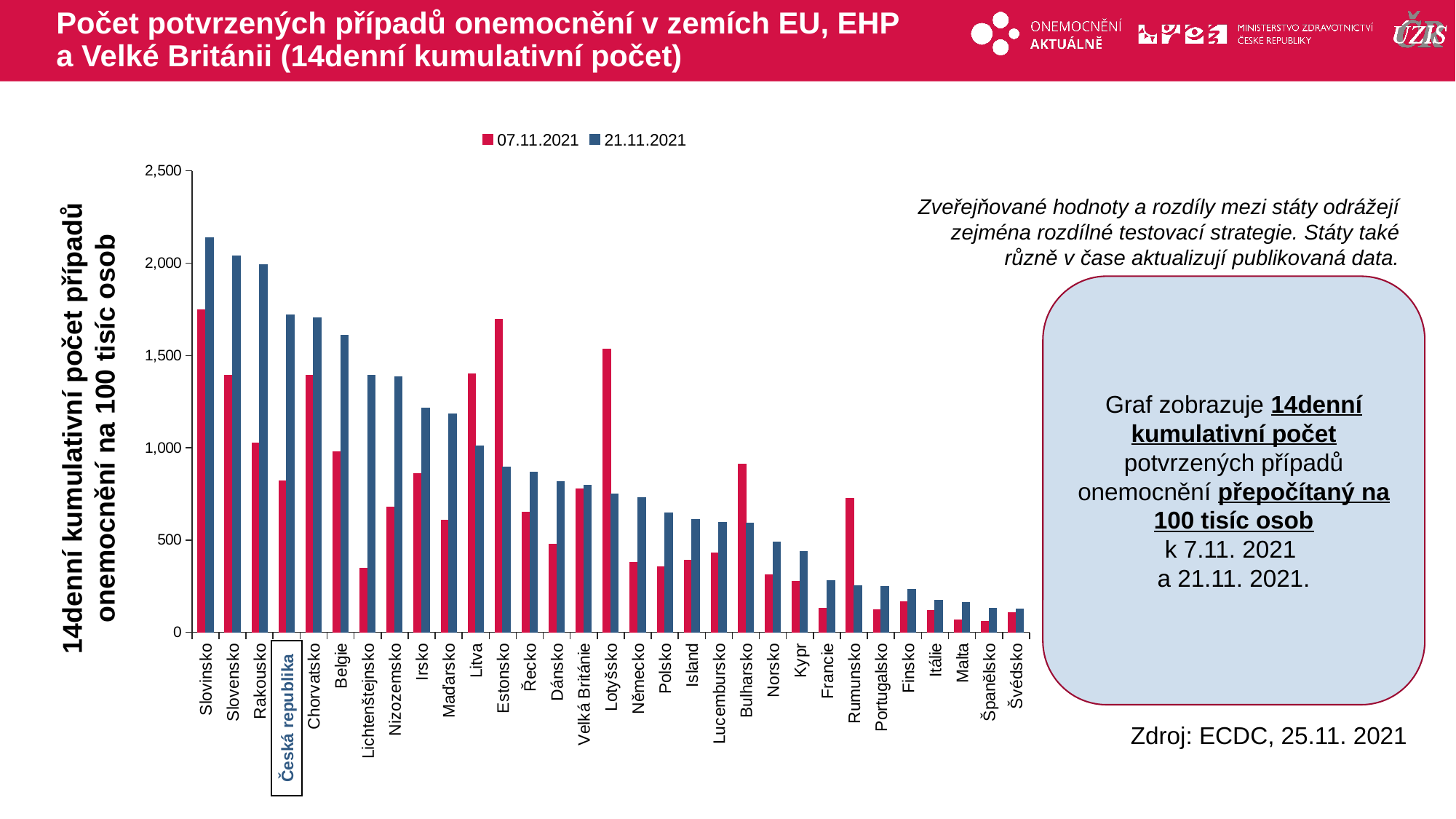

# Počet potvrzených případů onemocnění v zemích EU, EHP a Velké Británii (14denní kumulativní počet)

### Chart

| Category | 07.11.2021 | 21.11.2021 |
|---|---|---|
| Slovinsko | 1749.4003657685314 | 2136.973778318314 |
| Slovensko | 1392.41055993791 | 2038.2115890201183 |
| Rakousko | 1025.495378979412 | 1992.4808989127591 |
| Česká republika | 820.7733371211486 | 1720.8158752354955 |
| Chorvatsko | 1393.8319412838068 | 1703.6764153256458 |
| Belgie | 977.3103613470759 | 1610.0496075484014 |
| Lichtenštejnsko | 348.41407076676904 | 1393.6562830670762 |
| Nizozemsko | 680.2494429870658 | 1386.384153804218 |
| Irsko | 858.364689672954 | 1214.7392253708374 |
| Maďarsko | 608.883174065968 | 1184.2949187094646 |
| Litva | 1401.7086063798947 | 1008.8794562809358 |
| Estonsko | 1697.7733232202838 | 895.5014988984 |
| Řecko | 652.5686973955935 | 866.8791018200664 |
| Dánsko | 478.2265738791017 | 818.8895890146997 |
| Velká Británie | 776.1329169880933 | 798.6836529482877 |
| Lotyšsko | 1533.3324596694931 | 749.18421638906 |
| Německo | 378.0875740054215 | 731.827665999681 |
| Polsko | 357.38581276036246 | 648.6250721781979 |
| Island | 392.16332449043483 | 613.235786825729 |
| Lucembursko | 429.31890344796744 | 595.1049978597941 |
| Bulharsko | 912.5104546052195 | 590.507175304489 |
| Norsko | 313.549122695889 | 491.48778406656254 |
| Kypr | 276.12457137065667 | 440.2002240978373 |
| Francie | 132.15346783795226 | 280.1803250304485 |
| Rumunsko | 724.4201643161374 | 252.2810734923641 |
| Portugalsko | 122.67008187426677 | 248.02084012203292 |
| Finsko | 167.26717791566492 | 234.57583780187545 |
| Itálie | 118.73613884348426 | 175.03419767125862 |
| Malta | 67.8244105689477 | 163.82801750608283 |
| Španělsko | 61.63192254710463 | 132.4329985240198 |
| Švédsko | 106.25906975965059 | 125.18894777861513 |
Zveřejňované hodnoty a rozdíly mezi státy odrážejí zejména rozdílné testovací strategie. Státy také různě v čase aktualizují publikovaná data.
Graf zobrazuje 14denní kumulativní počet potvrzených případů onemocnění přepočítaný na 100 tisíc osob
k 7.11. 2021
a 21.11. 2021.
14denní kumulativní počet případů onemocnění na 100 tisíc osob
Česká republika
Zdroj: ECDC, 25.11. 2021